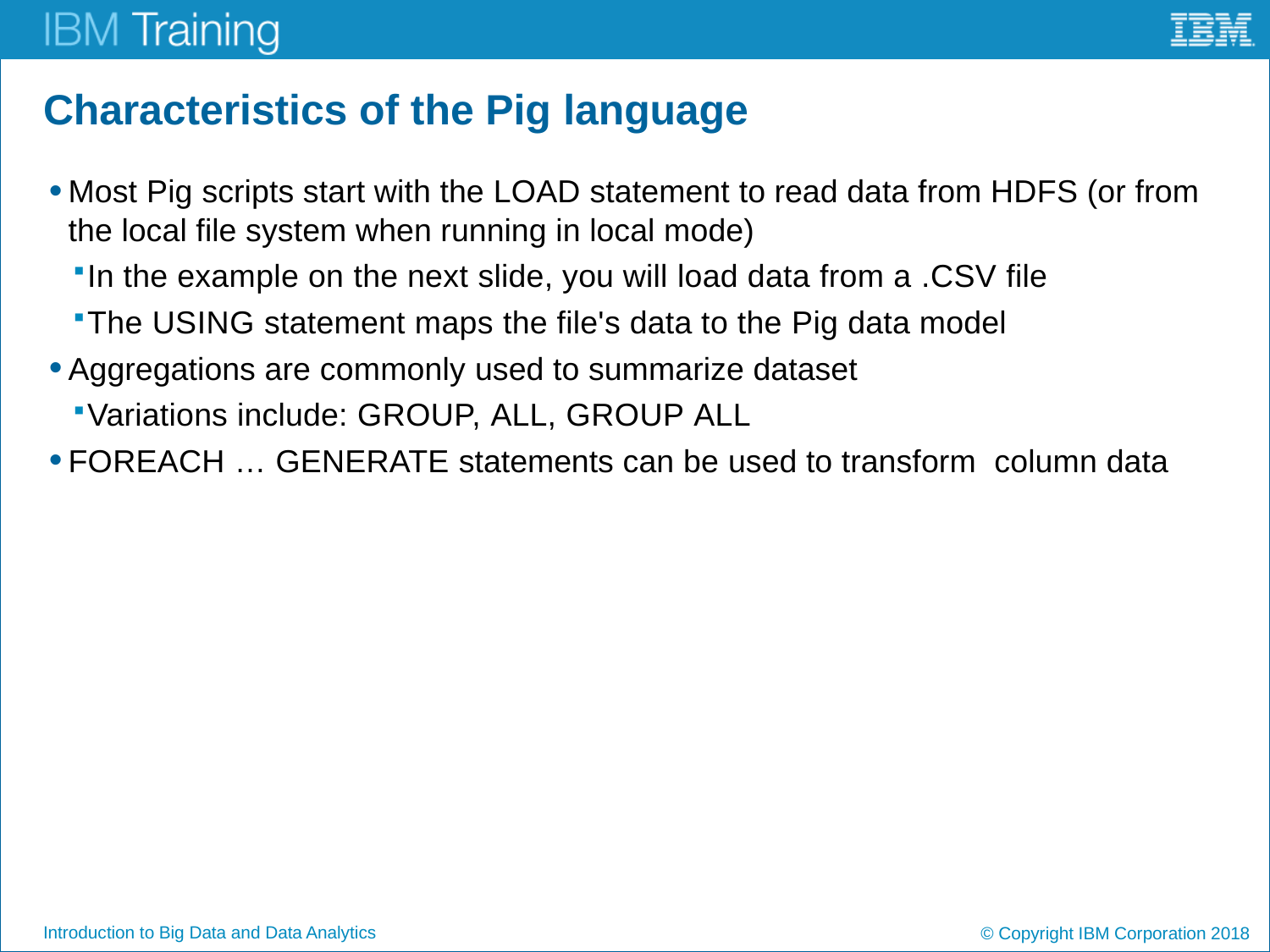

# Characteristics of the Pig language
Most Pig scripts start with the LOAD statement to read data from HDFS (or from the local file system when running in local mode)
In the example on the next slide, you will load data from a .CSV file
The USING statement maps the file's data to the Pig data model
Aggregations are commonly used to summarize dataset
Variations include: GROUP, ALL, GROUP ALL
FOREACH … GENERATE statements can be used to transform  column data